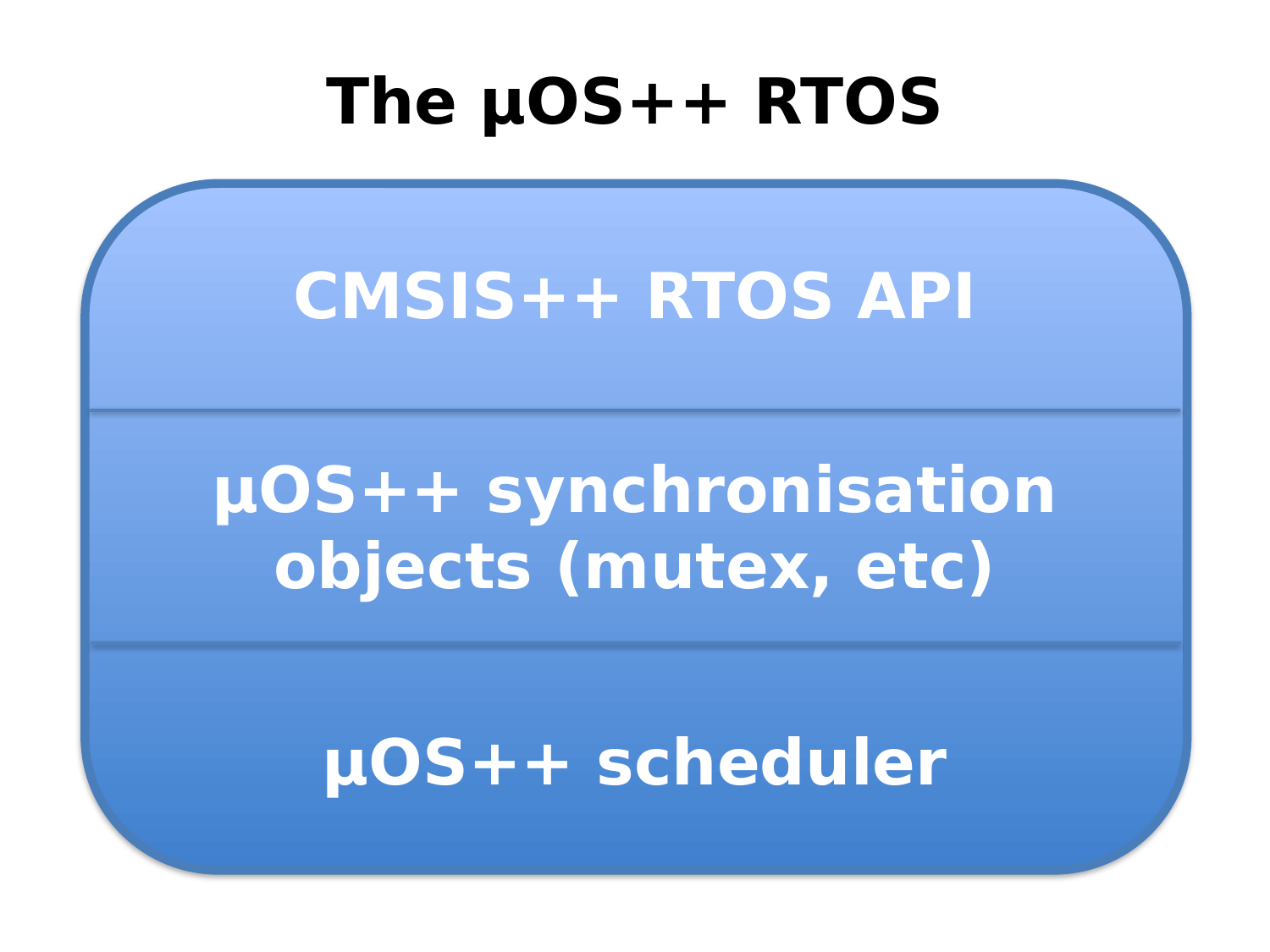

The µOS++ RTOS

CMSIS++ RTOS API

µOS++ synchronisation objects (mutex, etc)

µOS++ scheduler